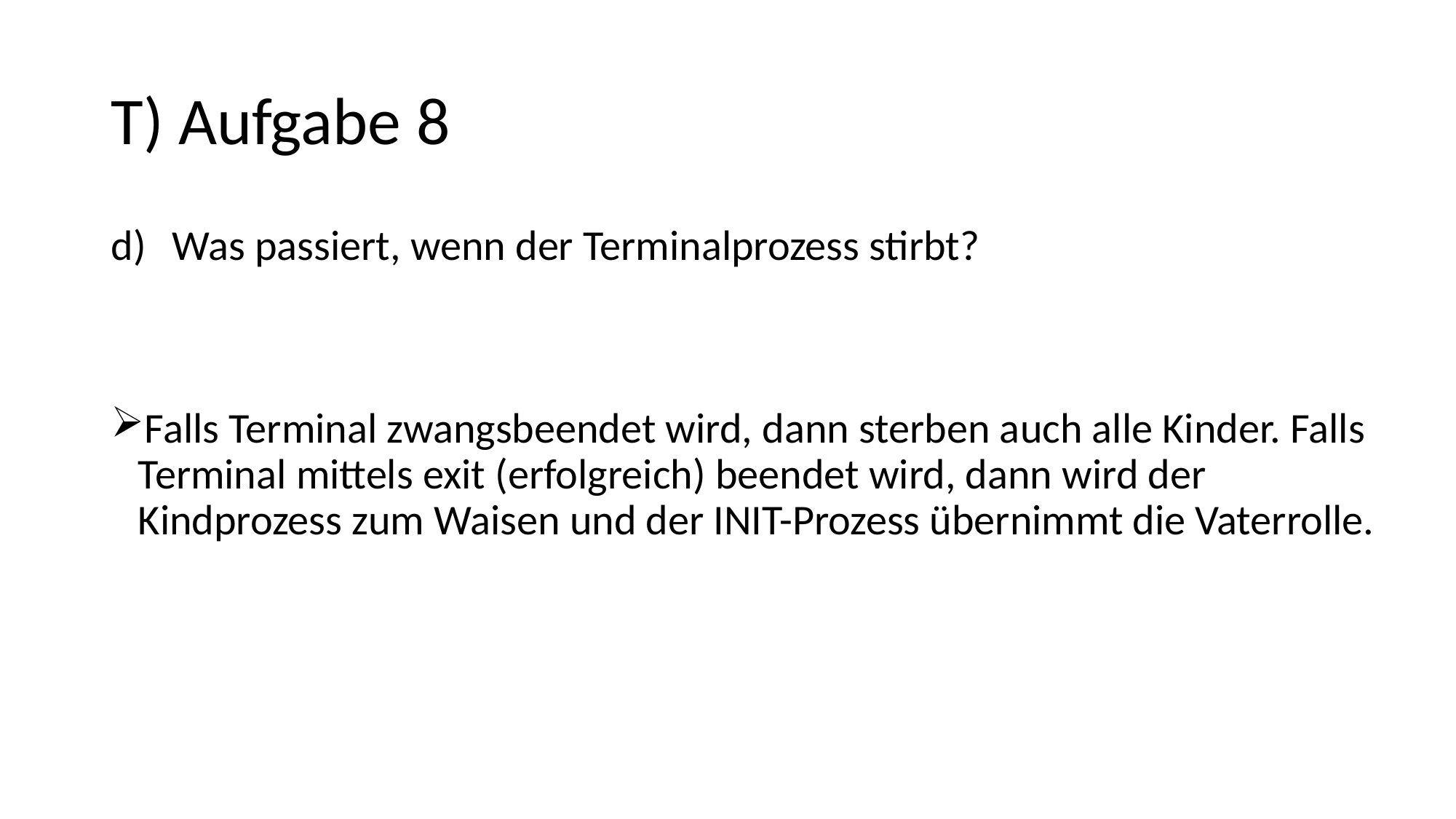

# T) Aufgabe 8
Was passiert, wenn der Terminalprozess stirbt?

Falls Terminal zwangsbeendet wird, dann sterben auch alle Kinder. Falls Terminal mittels exit (erfolgreich) beendet wird, dann wird der Kindprozess zum Waisen und der INIT-Prozess übernimmt die Vaterrolle.